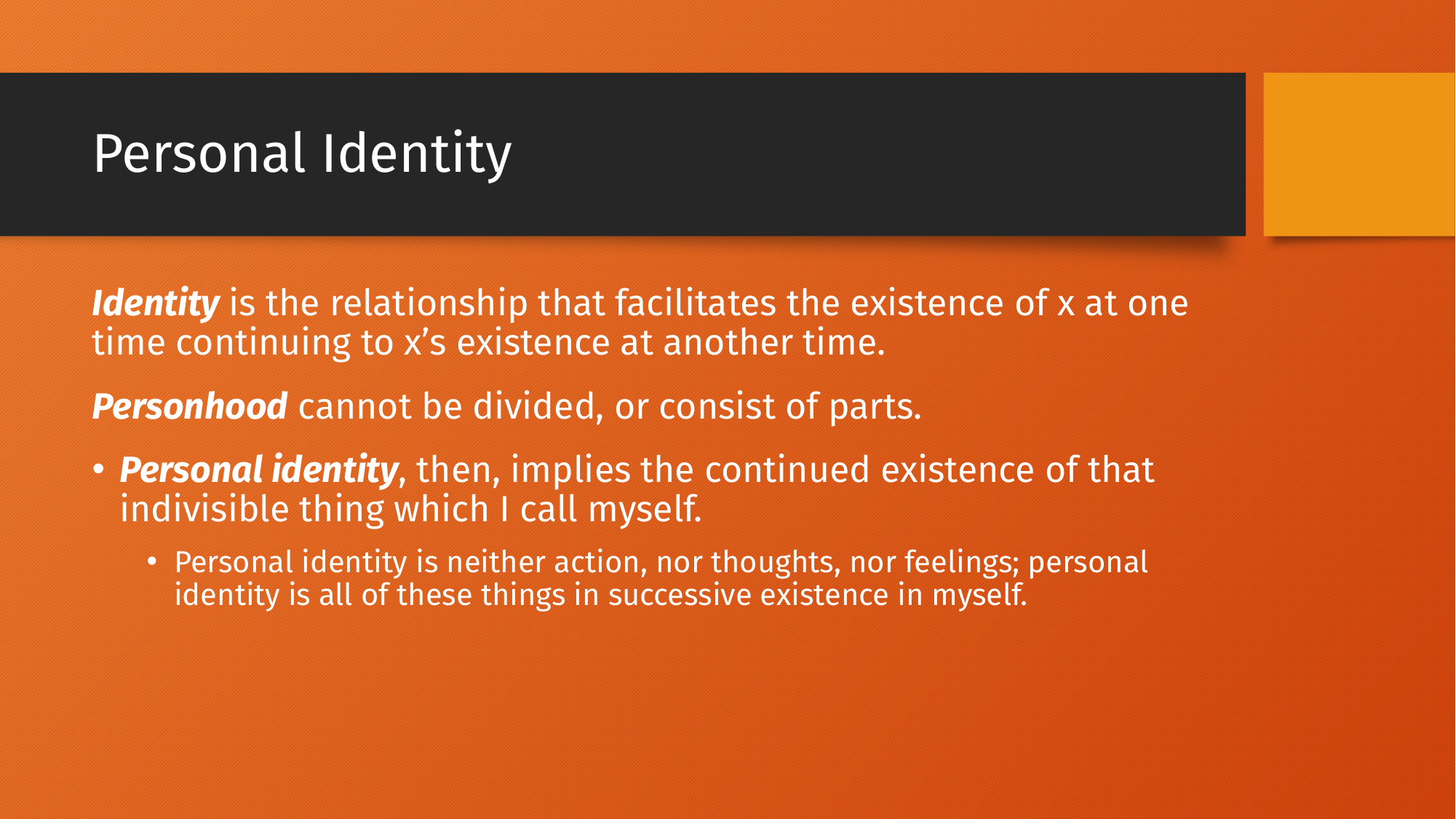

# Personal Identity
Identity is the relationship that facilitates the existence of x at one time continuing to x’s existence at another time.
Personhood cannot be divided, or consist of parts.
Personal identity, then, implies the continued existence of that indivisible thing which I call myself.
Personal identity is neither action, nor thoughts, nor feelings; personal identity is all of these things in successive existence in myself.